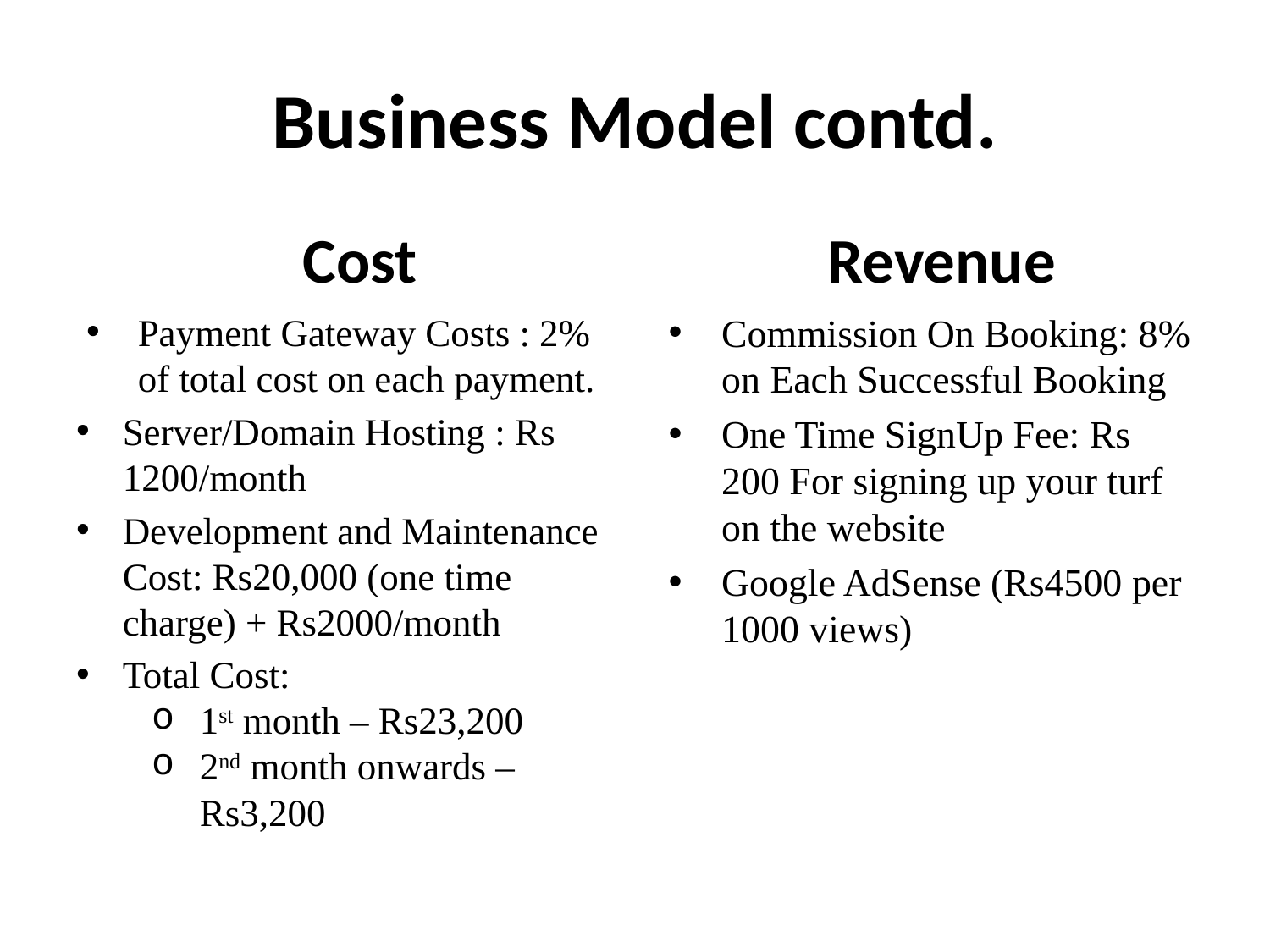

# Business Model contd.
Cost
Revenue
Payment Gateway Costs : 2% of total cost on each payment.
Server/Domain Hosting : Rs 1200/month
Development and Maintenance Cost: Rs20,000 (one time charge) + Rs2000/month
Total Cost:
1st month – Rs23,200
2nd month onwards – Rs3,200
Commission On Booking: 8% on Each Successful Booking
One Time SignUp Fee: Rs 200 For signing up your turf on the website
Google AdSense (Rs4500 per 1000 views)